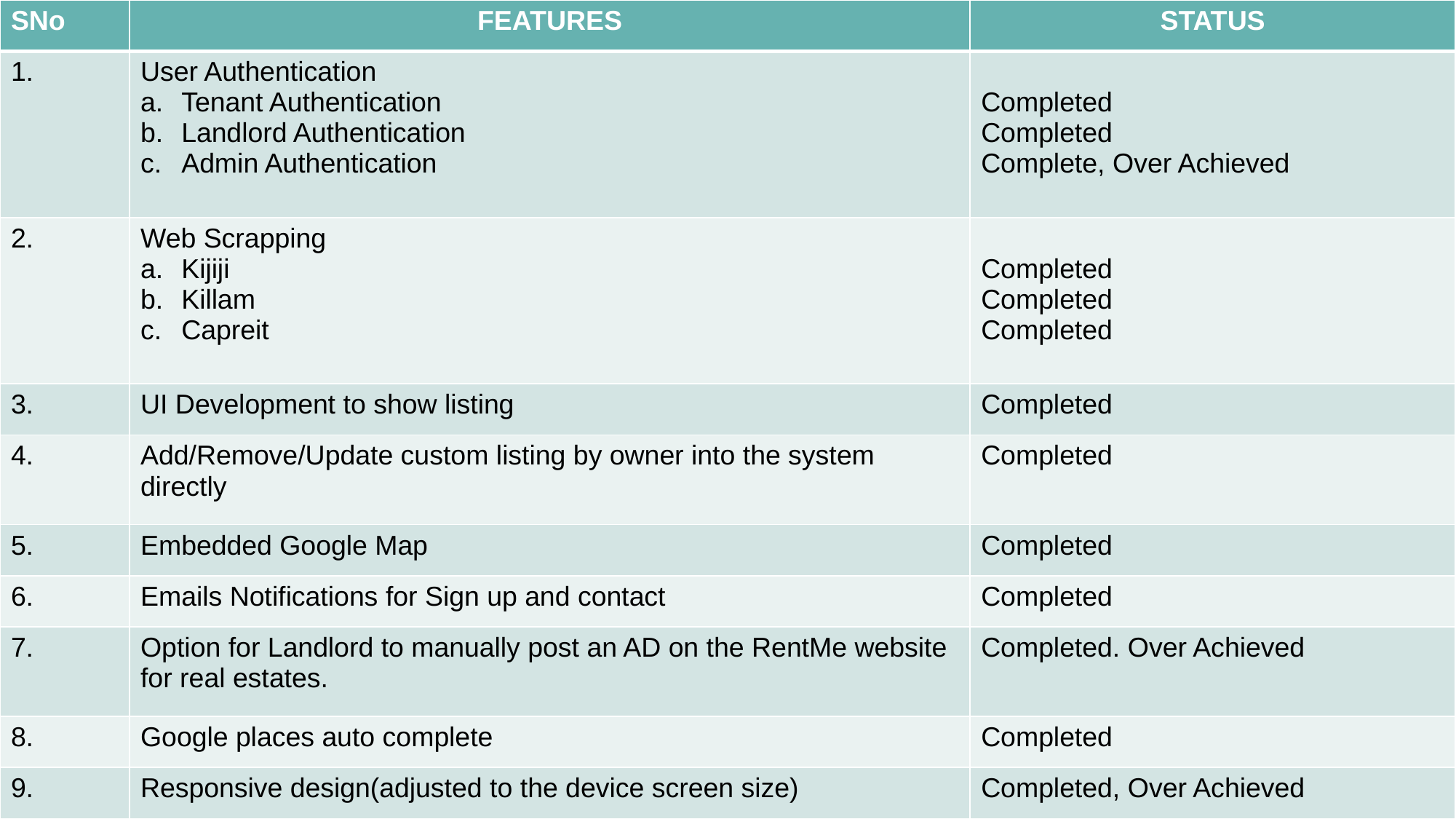

| SNo | FEATURES | STATUS |
| --- | --- | --- |
| 1. | User Authentication Tenant Authentication Landlord Authentication Admin Authentication | Completed Completed Complete, Over Achieved |
| 2. | Web Scrapping Kijiji Killam Capreit | Completed Completed Completed |
| 3. | UI Development to show listing | Completed |
| 4. | Add/Remove/Update custom listing by owner into the system directly | Completed |
| 5. | Embedded Google Map | Completed |
| 6. | Emails Notifications for Sign up and contact | Completed |
| 7. | Option for Landlord to manually post an AD on the RentMe website for real estates. | Completed. Over Achieved |
| 8. | Google places auto complete | Completed |
| 9. | Responsive design(adjusted to the device screen size) | Completed, Over Achieved |
8